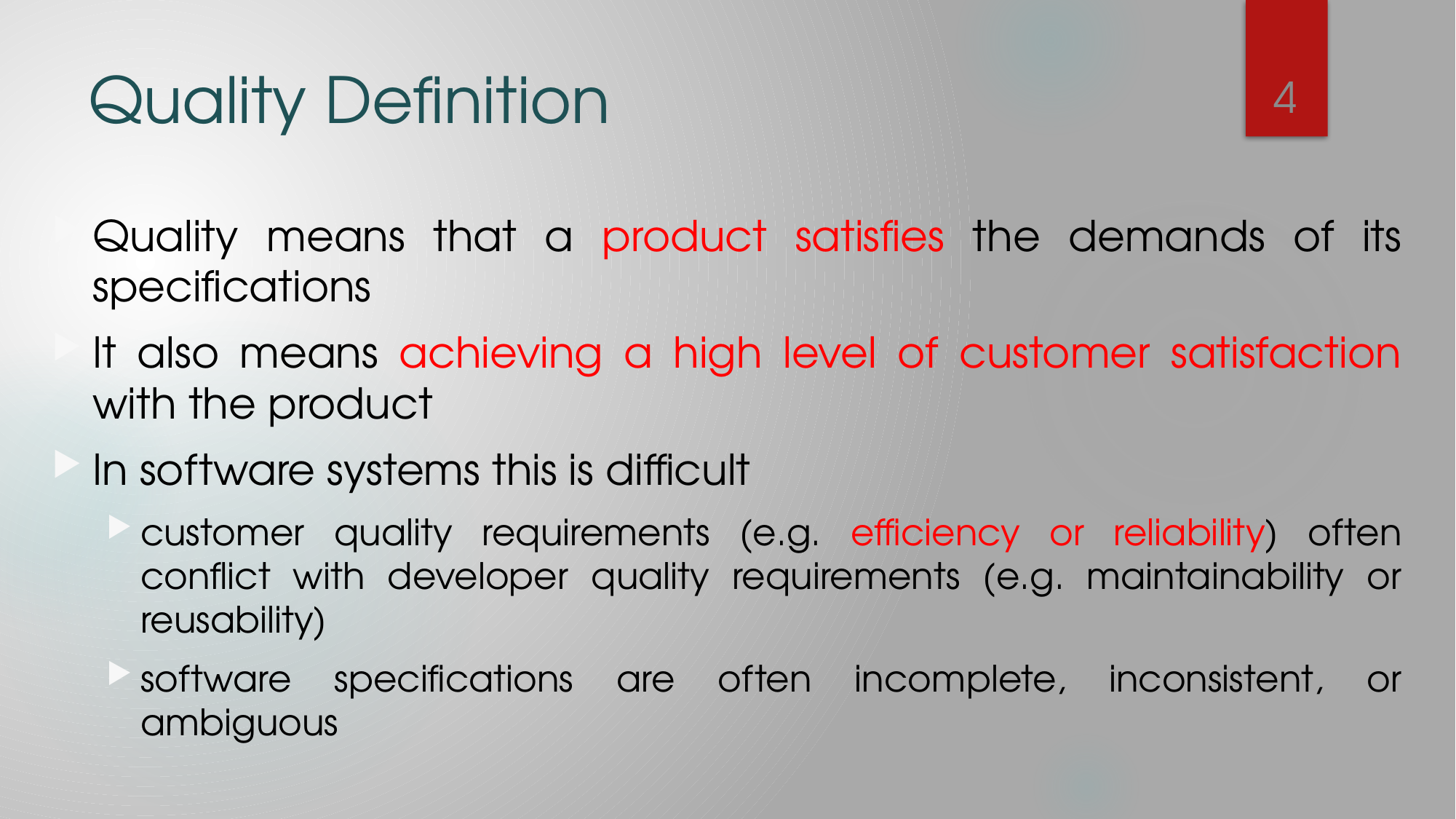

4
# Quality Definition
Quality means that a product satisfies the demands of its specifications
It also means achieving a high level of customer satisfaction with the product
In software systems this is difficult
customer quality requirements (e.g. efficiency or reliability) often conflict with developer quality requirements (e.g. maintainability or reusability)
software specifications are often incomplete, inconsistent, or ambiguous